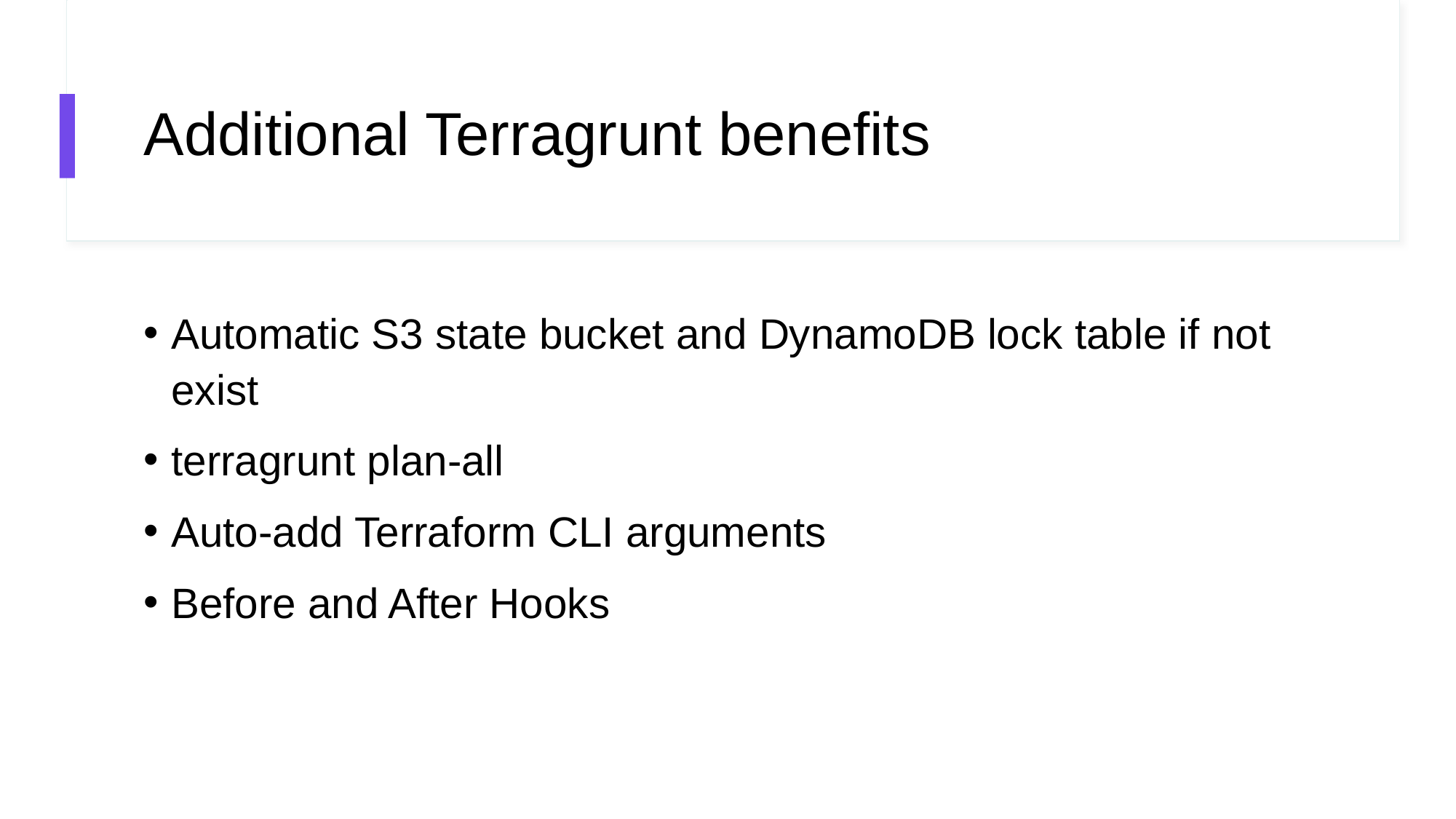

# Additional Terragrunt benefits
Automatic S3 state bucket and DynamoDB lock table if not exist
terragrunt plan-all
Auto-add Terraform CLI arguments
Before and After Hooks